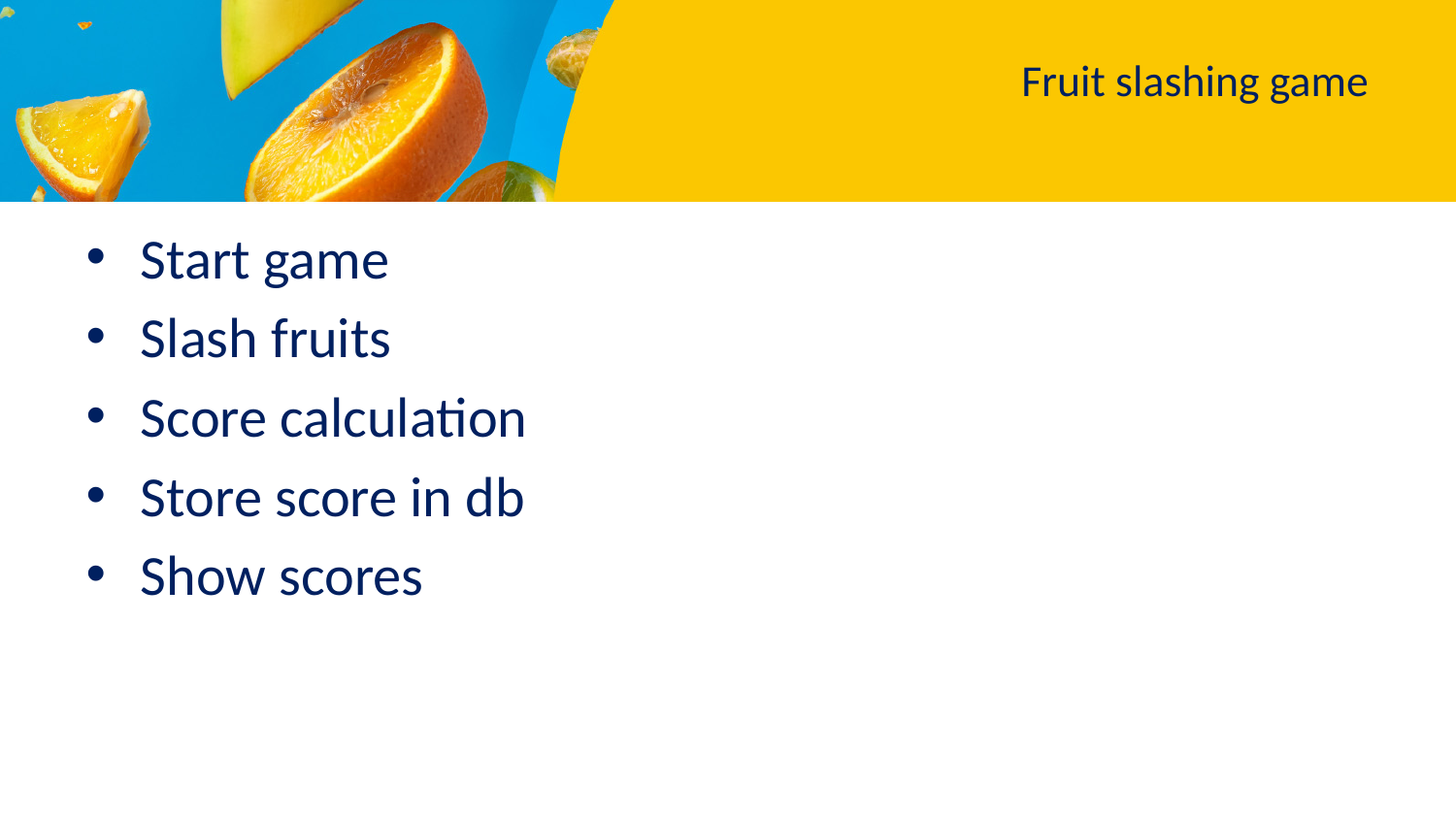

# Fruit slashing game
Start game
Slash fruits
Score calculation
Store score in db
Show scores